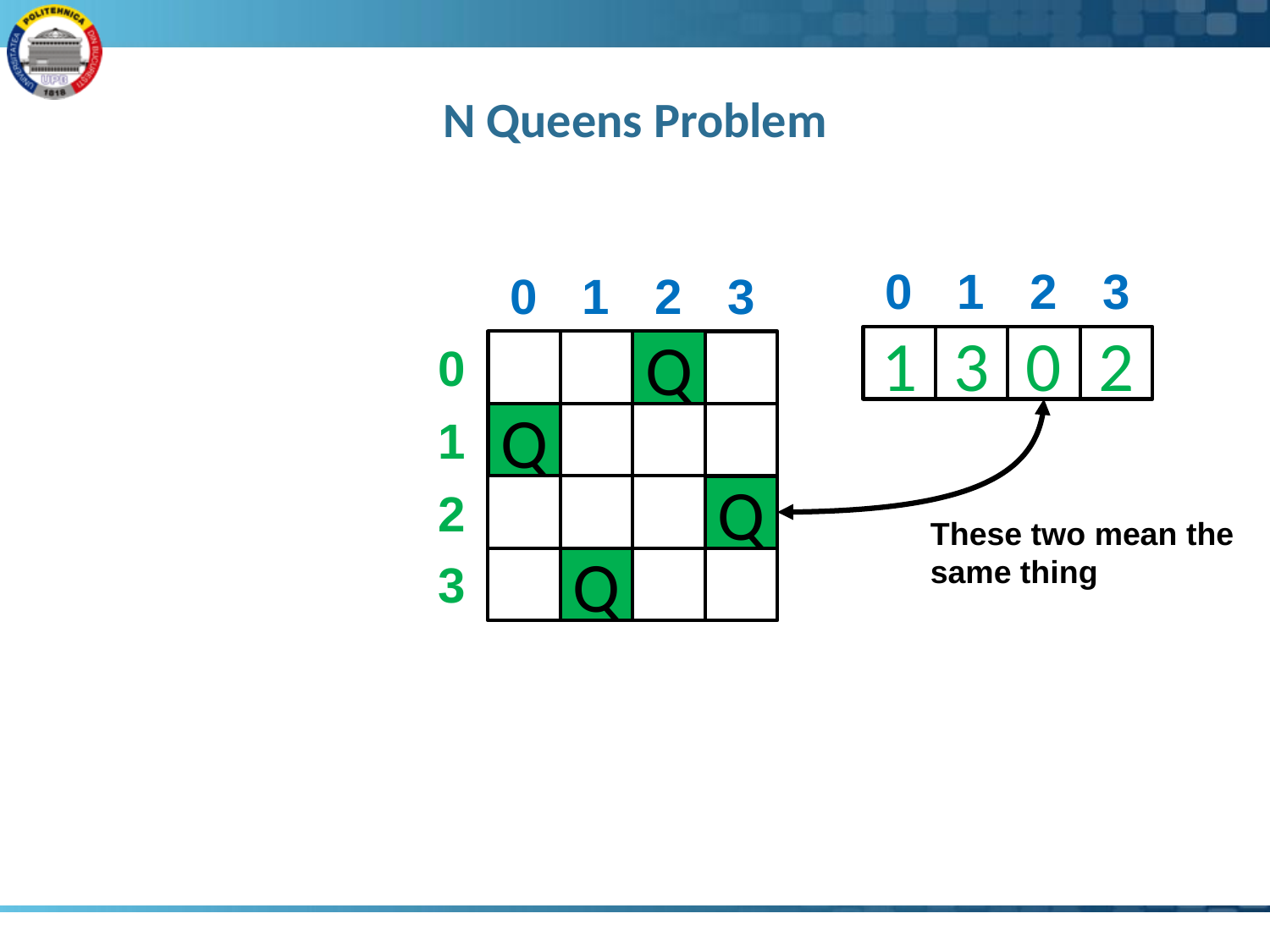

# N Queens Problem
2
3
0
1
2
3
0
1
1
3
0
2
0

Q

1
Q

2

Q
These two mean the same thing
3

Q